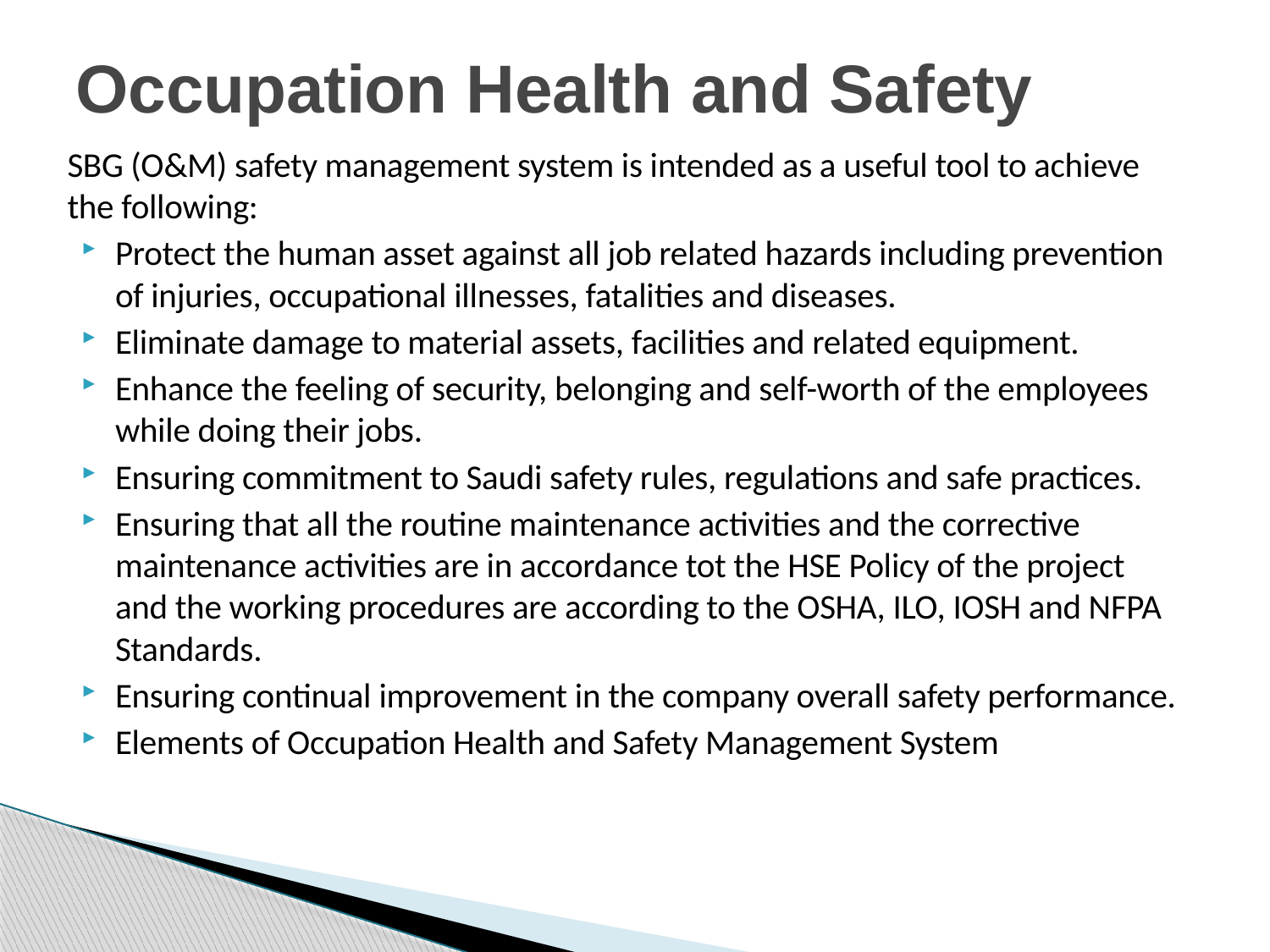

# Occupation Health and Safety
SBG (O&M) safety management system is intended as a useful tool to achieve the following:
	Protect the human asset against all job related hazards including prevention of injuries, occupational illnesses, fatalities and diseases.
Eliminate damage to material assets, facilities and related equipment.
Enhance the feeling of security, belonging and self-worth of the employees while doing their jobs.
Ensuring commitment to Saudi safety rules, regulations and safe practices.
	Ensuring that all the routine maintenance activities and the corrective maintenance activities are in accordance tot the HSE Policy of the project and the working procedures are according to the OSHA, ILO, IOSH and NFPA Standards.
Ensuring continual improvement in the company overall safety performance.
Elements of Occupation Health and Safety Management System